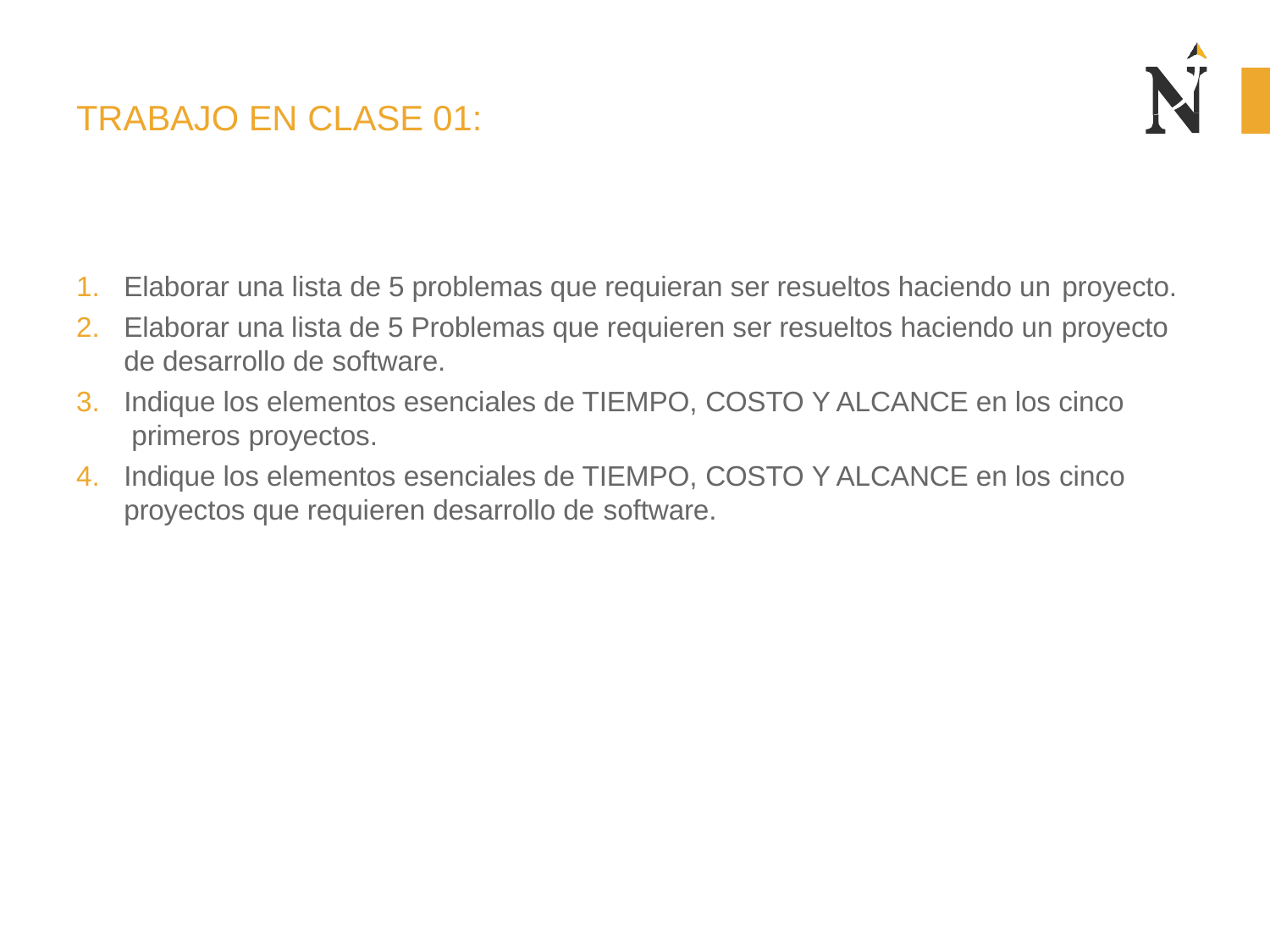

# TRABAJO EN CLASE 01:

Elaborar una lista de 5 problemas que requieran ser resueltos haciendo un proyecto.
Elaborar una lista de 5 Problemas que requieren ser resueltos haciendo un proyecto  de desarrollo de software.
Indique los elementos esenciales de TIEMPO, COSTO Y ALCANCE en los cinco  primeros proyectos.
Indique los elementos esenciales de TIEMPO, COSTO Y ALCANCE en los cinco
proyectos que requieren desarrollo de software.